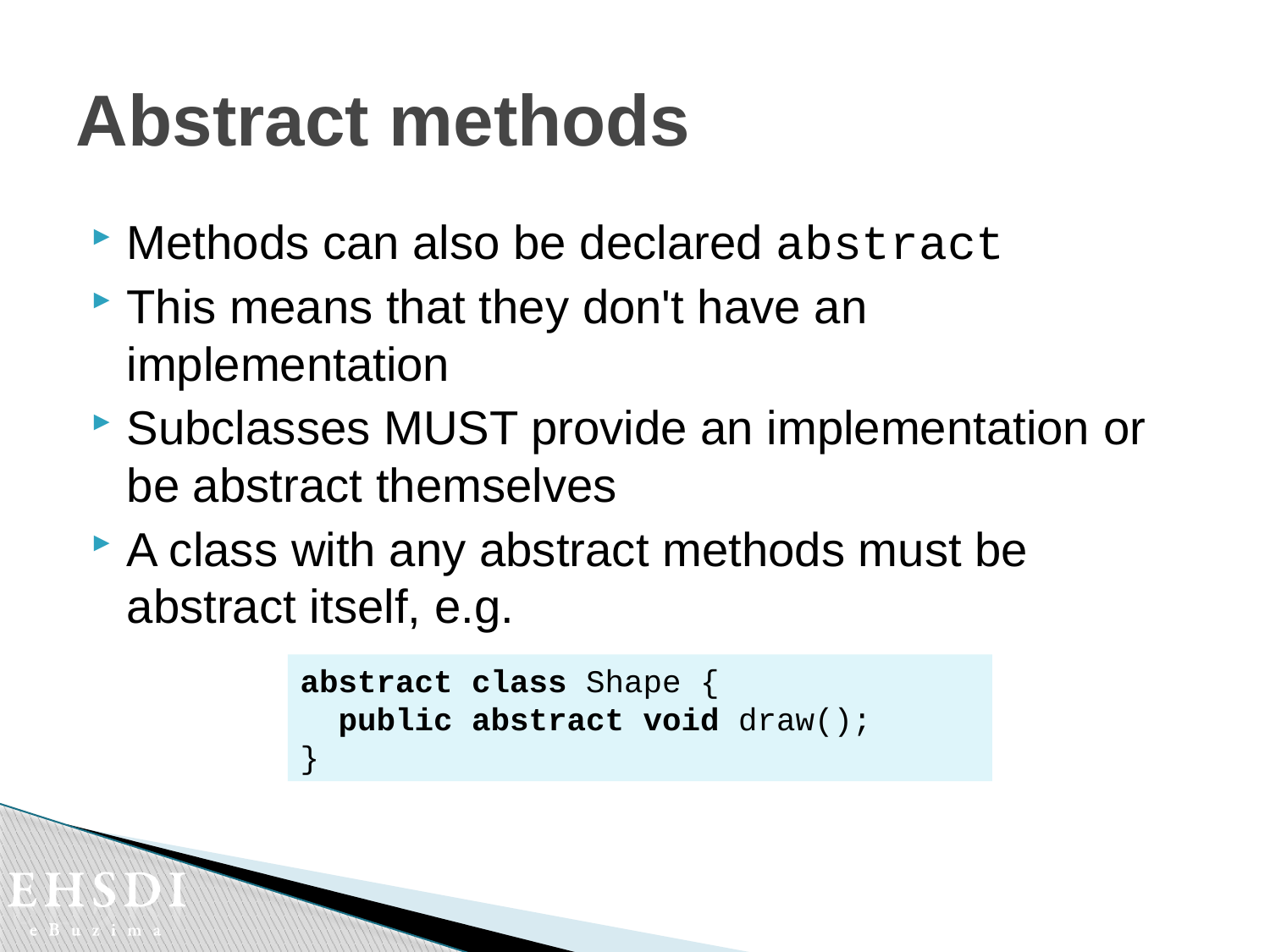

# Abstract methods
Methods can also be declared abstract
This means that they don't have an implementation
Subclasses MUST provide an implementation or be abstract themselves
A class with any abstract methods must be abstract itself, e.g.
abstract class Shape {
  public abstract void draw();
}